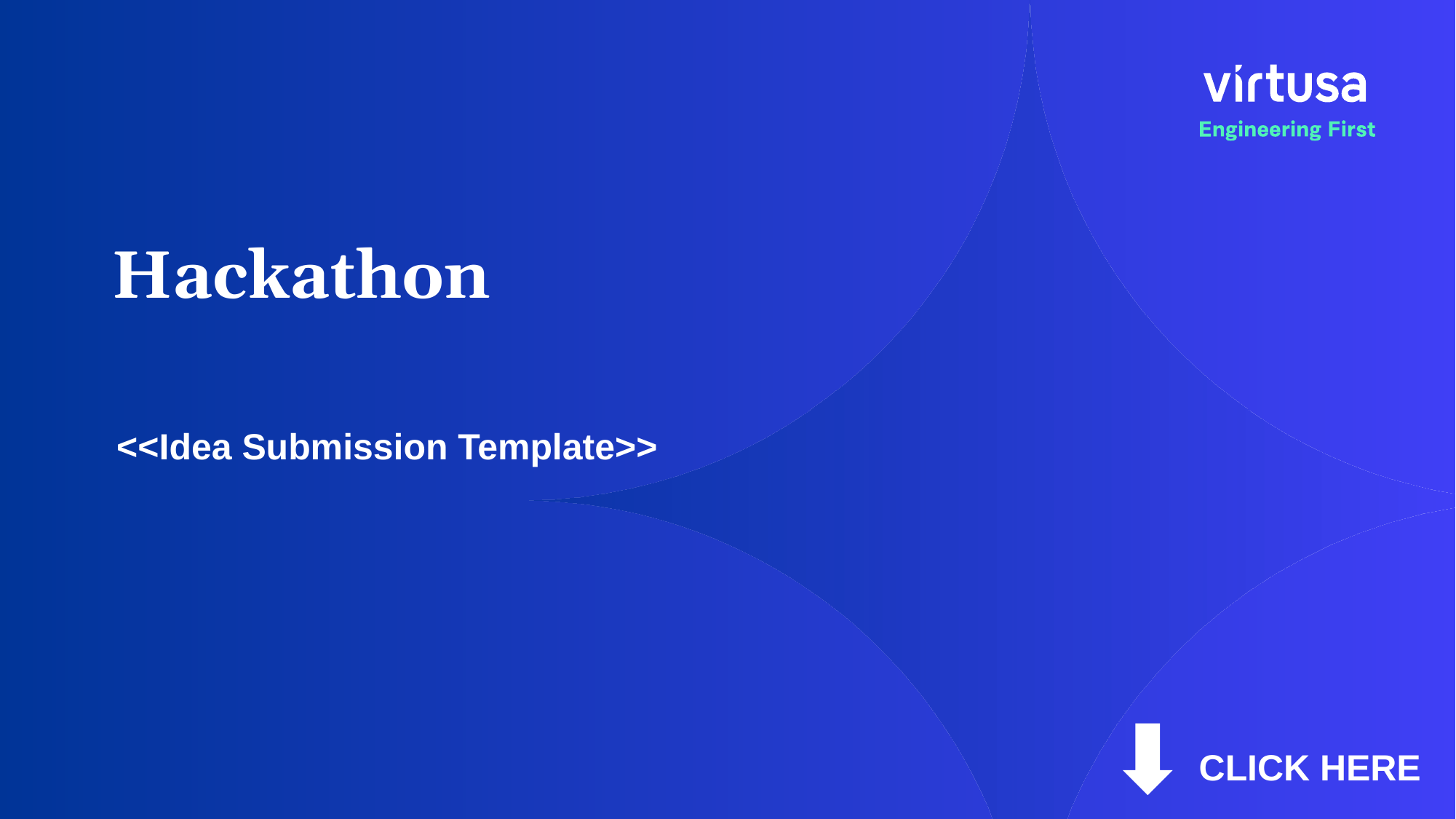

# Hackathon
<<Idea Submission Template>>

CLICK HERE